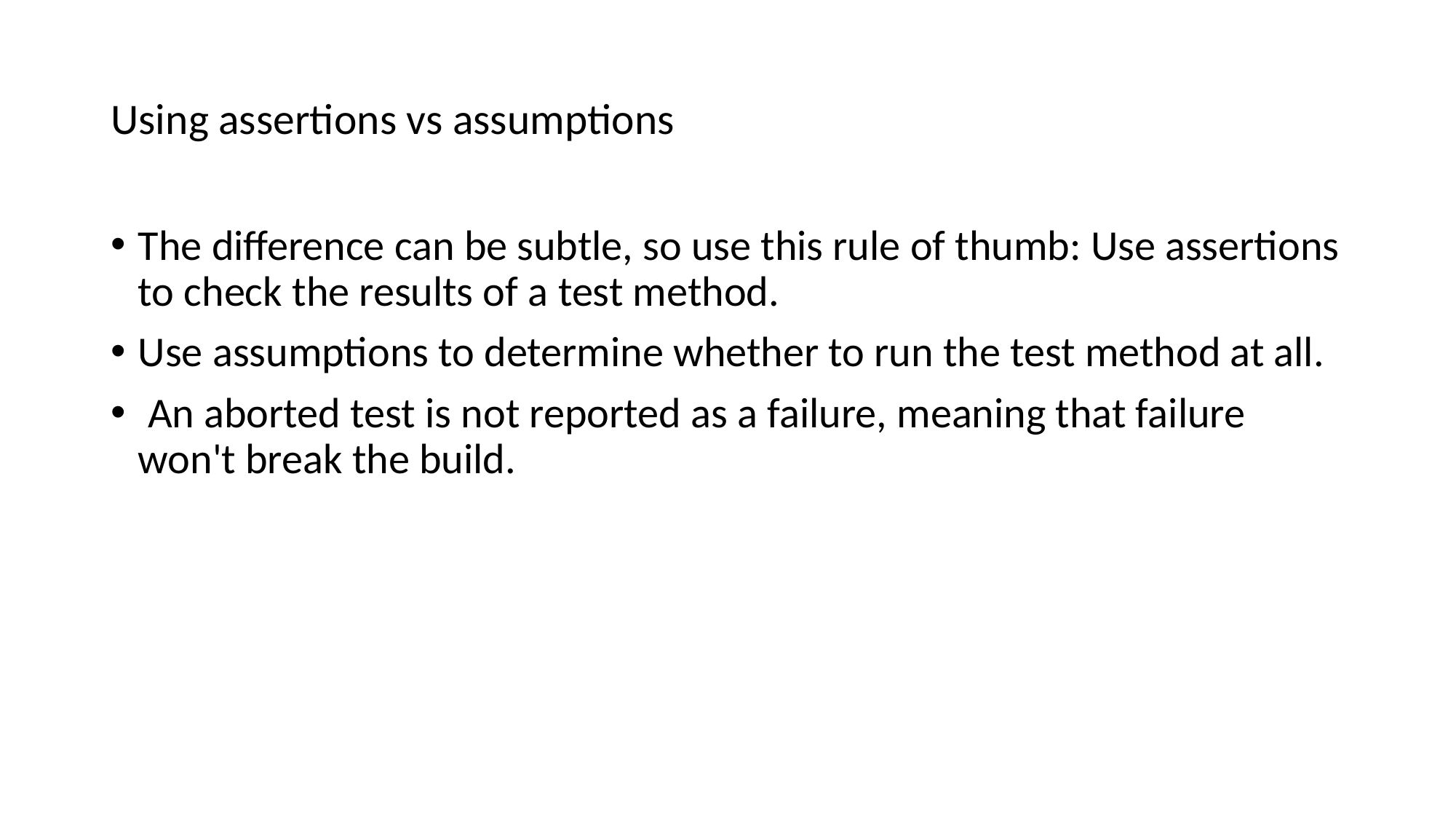

# Using assertions vs assumptions
The difference can be subtle, so use this rule of thumb: Use assertions to check the results of a test method.
Use assumptions to determine whether to run the test method at all.
 An aborted test is not reported as a failure, meaning that failure won't break the build.